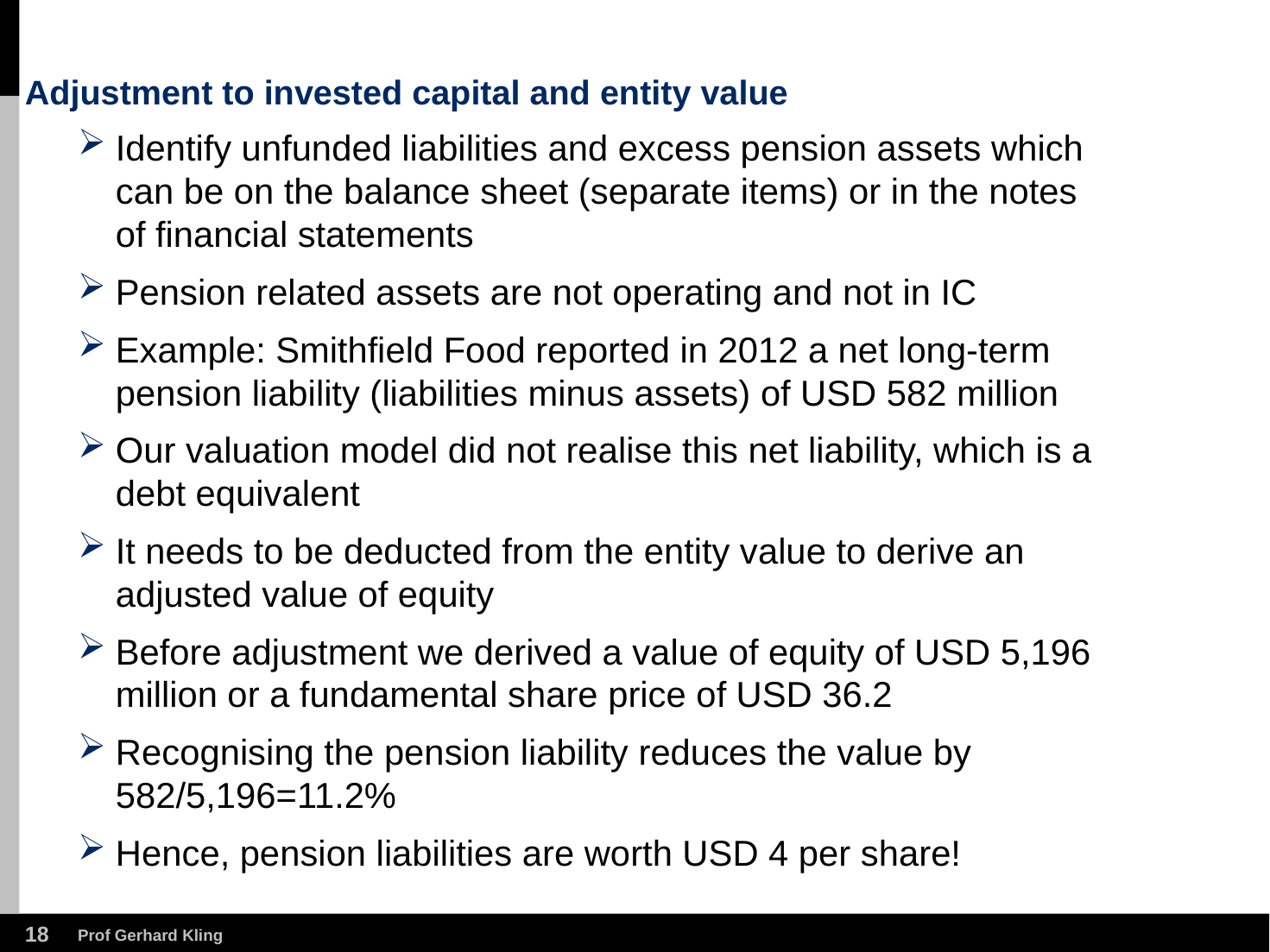

# Adjustment to invested capital and entity value
Identify unfunded liabilities and excess pension assets which can be on the balance sheet (separate items) or in the notes of financial statements
Pension related assets are not operating and not in IC
Example: Smithfield Food reported in 2012 a net long-term pension liability (liabilities minus assets) of USD 582 million
Our valuation model did not realise this net liability, which is a debt equivalent
It needs to be deducted from the entity value to derive an adjusted value of equity
Before adjustment we derived a value of equity of USD 5,196 million or a fundamental share price of USD 36.2
Recognising the pension liability reduces the value by 582/5,196=11.2%
Hence, pension liabilities are worth USD 4 per share!
18
Prof Gerhard Kling